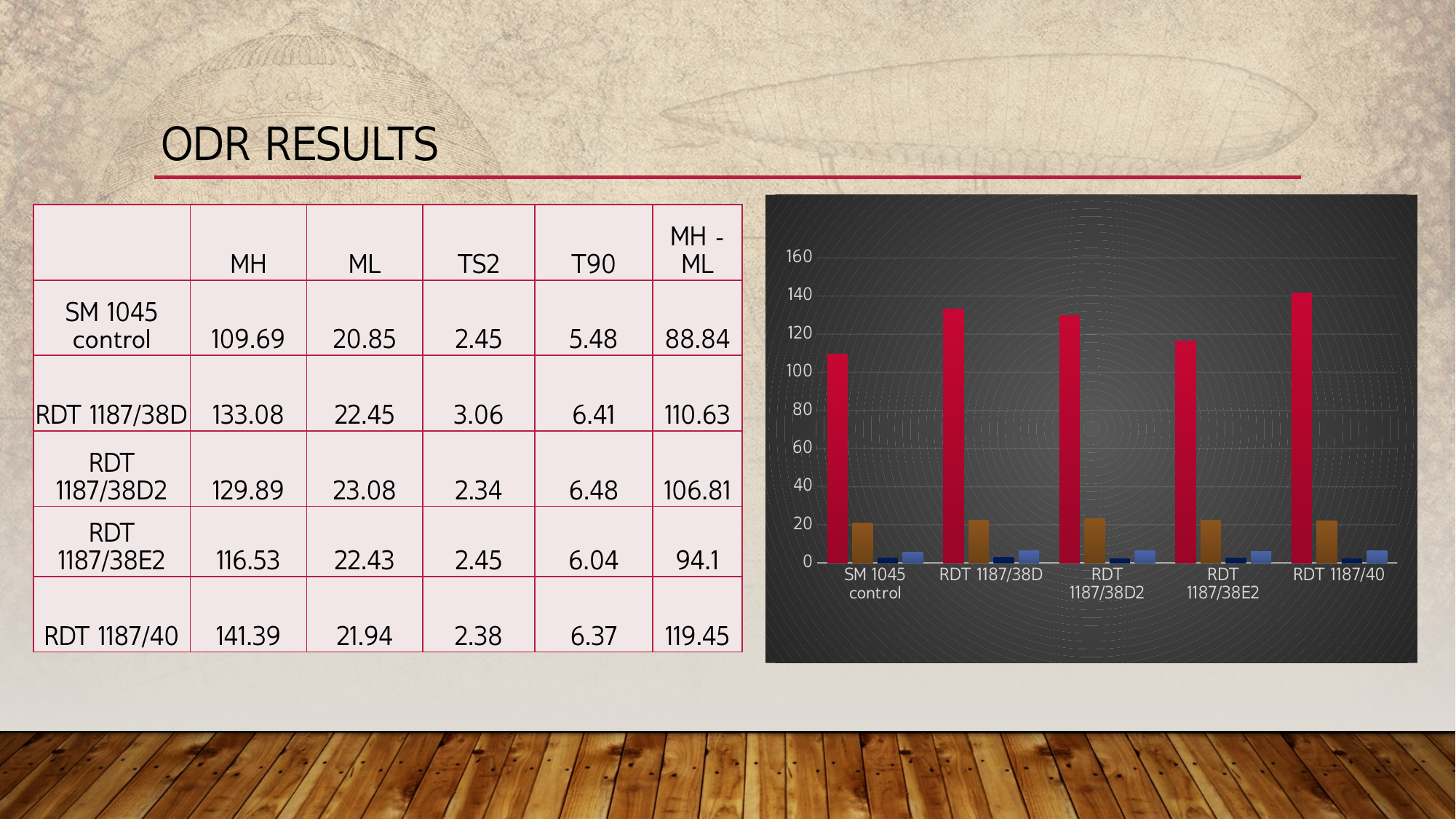

# Odr results

### Chart

| Category |  |  |  |  |
|---|---|---|---|---|
| SM 1045 control | 109.69 | 20.85 | 2.45 | 5.48 |
| RDT 1187/38D | 133.08 | 22.45 | 3.06 | 6.41 |
| RDT 1187/38D2 | 129.89 | 23.08 | 2.34 | 6.48 |
| RDT 1187/38E2 | 116.53 | 22.43 | 2.45 | 6.04 |
| RDT 1187/40 | 141.39 | 21.94 | 2.38 | 6.37 |
|  | MH | ML | TS2 | T90 | MH - ML |
| --- | --- | --- | --- | --- | --- |
| SM 1045 control | 109.69 | 20.85 | 2.45 | 5.48 | 88.84 |
| RDT 1187/38D | 133.08 | 22.45 | 3.06 | 6.41 | 110.63 |
| RDT 1187/38D2 | 129.89 | 23.08 | 2.34 | 6.48 | 106.81 |
| RDT 1187/38E2 | 116.53 | 22.43 | 2.45 | 6.04 | 94.1 |
| RDT 1187/40 | 141.39 | 21.94 | 2.38 | 6.37 | 119.45 |